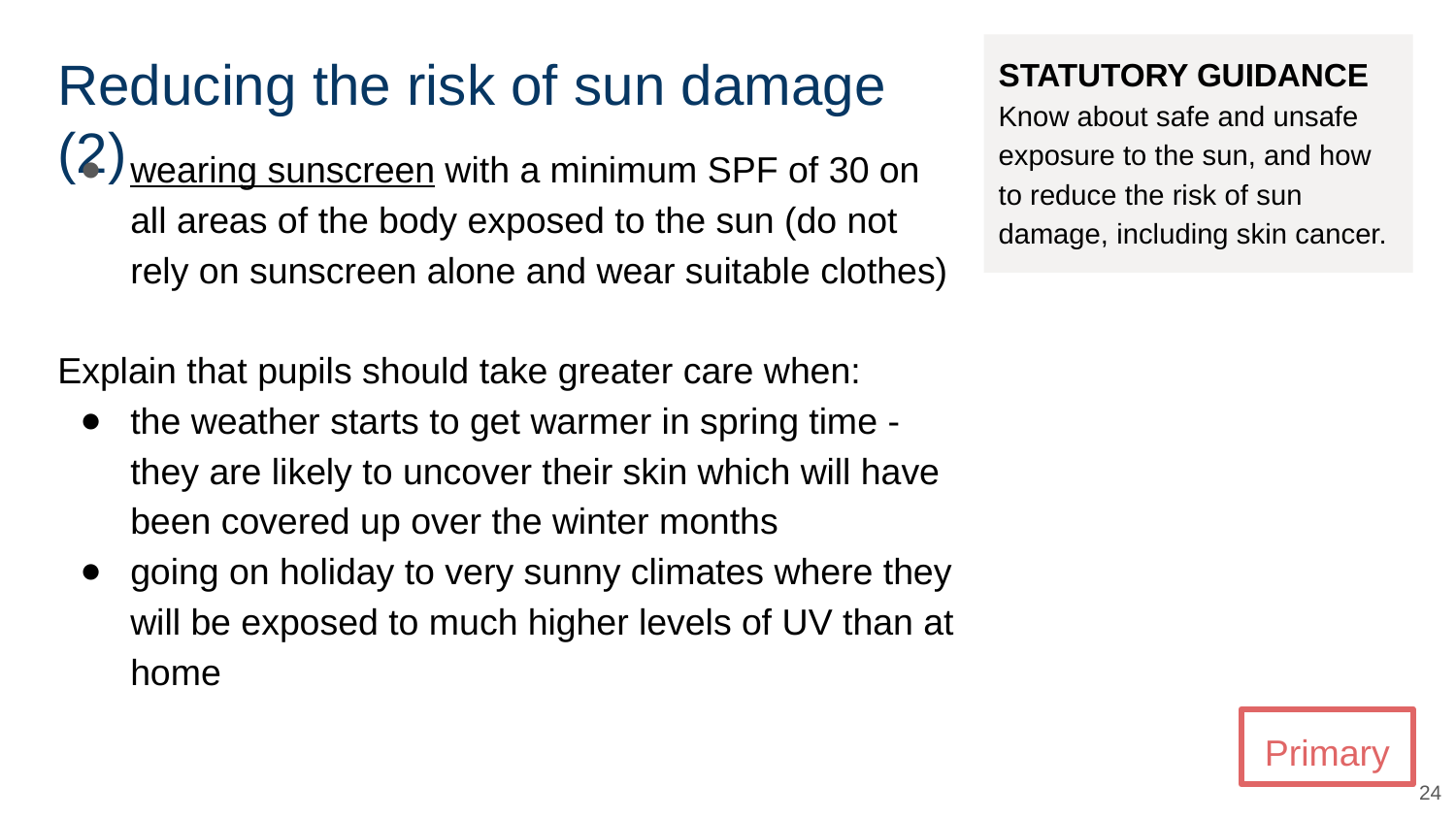

# Reducing the risk of sun damage (2)

STATUTORY GUIDANCE
Know about safe and unsafe exposure to the sun, and how to reduce the risk of sun damage, including skin cancer.

wearing sunscreen with a minimum SPF of 30 on all areas of the body exposed to the sun (do not rely on sunscreen alone and wear suitable clothes)

Explain that pupils should take greater care when:
the weather starts to get warmer in spring time - they are likely to uncover their skin which will have been covered up over the winter months
going on holiday to very sunny climates where they will be exposed to much higher levels of UV than at home
Primary
24